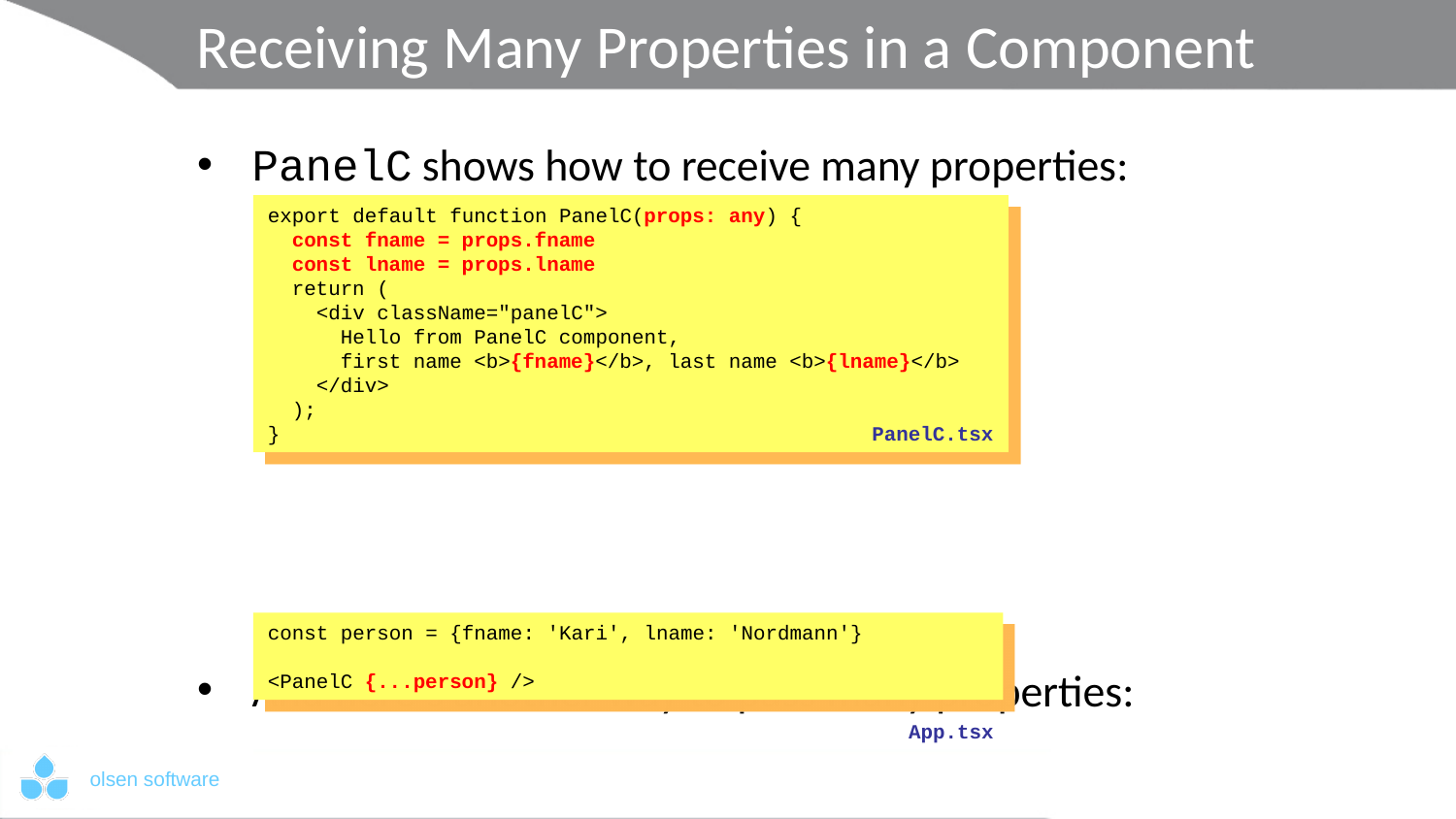

# Receiving Many Properties in a Component
PanelC shows how to receive many properties:

And here's another way to pass many properties:

export default function PanelC(props: any) {
  const fname = props.fname
  const lname = props.lname
  return (
    <div className="panelC">
      Hello from PanelC component,
      first name <b>{fname}</b>, last name <b>{lname}</b>
    </div>
  );
}
PanelC.tsx
const person = {fname: 'Kari', lname: 'Nordmann'}

<PanelC {...person} />
App.tsx